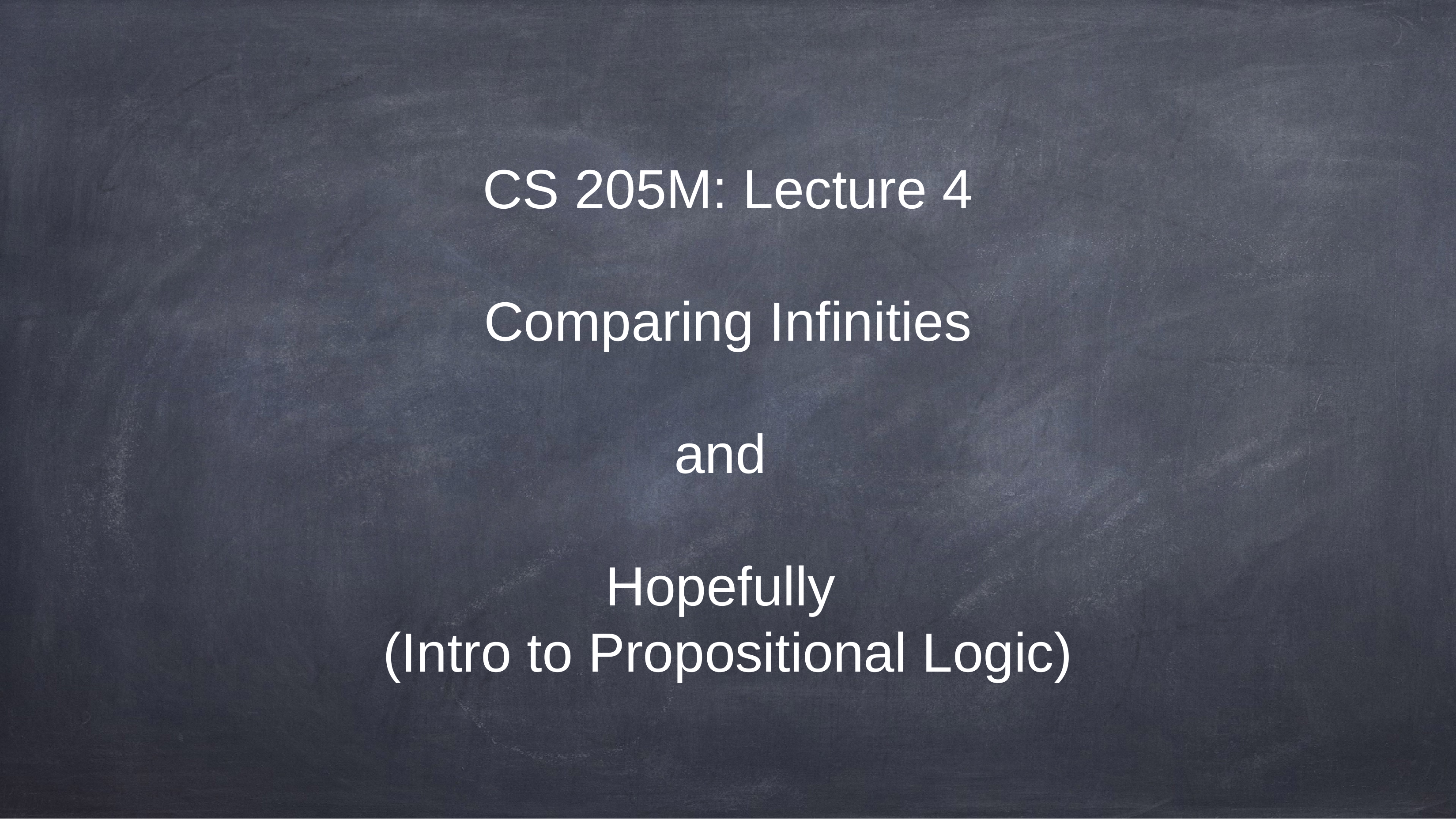

CS 205M: Lecture 4
Comparing Infinities
and
Hopefully
(Intro to Propositional Logic)